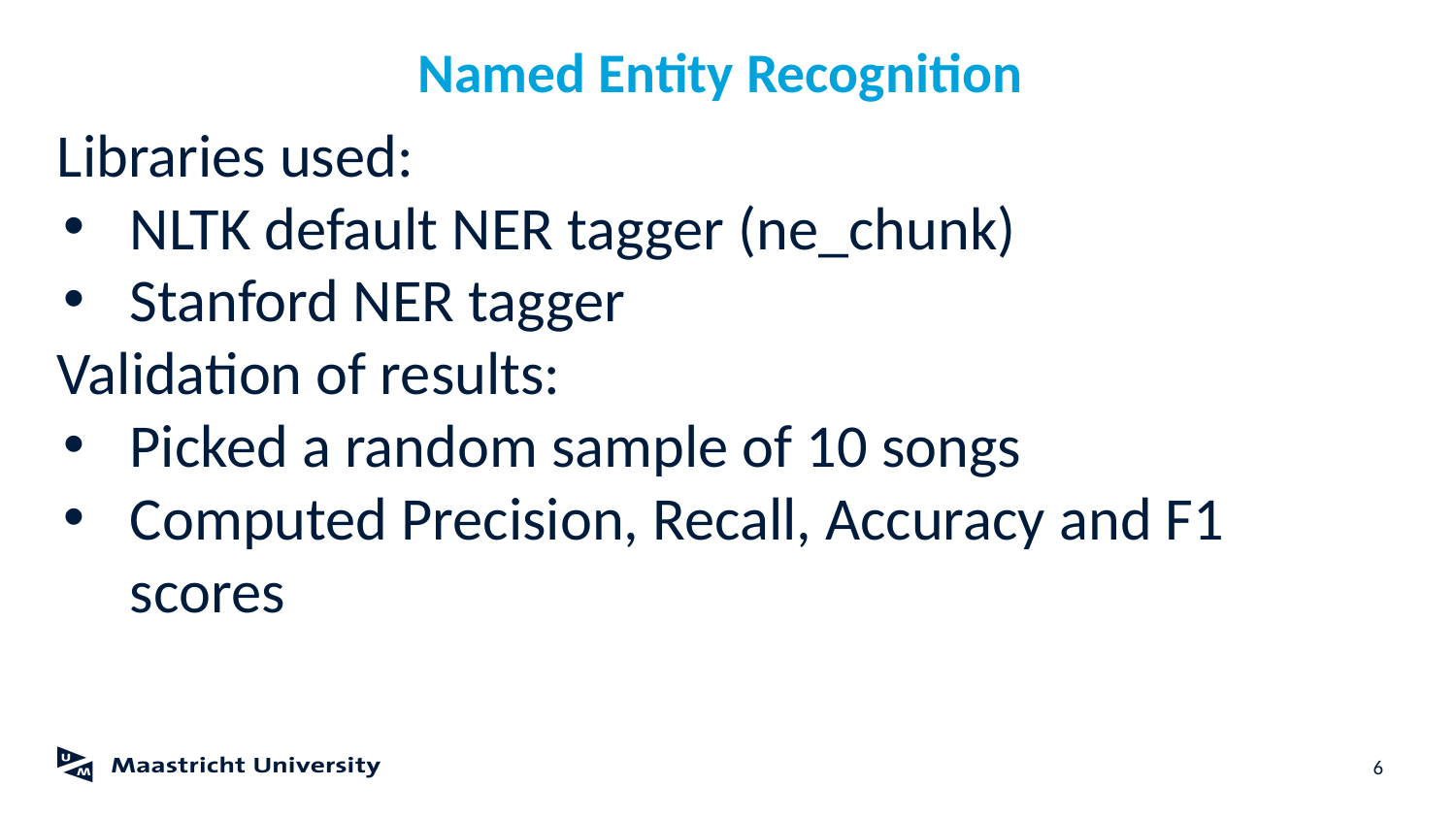

# Named Entity Recognition
Libraries used:
NLTK default NER tagger (ne_chunk)
Stanford NER tagger
Validation of results:
Picked a random sample of 10 songs
Computed Precision, Recall, Accuracy and F1 scores

6